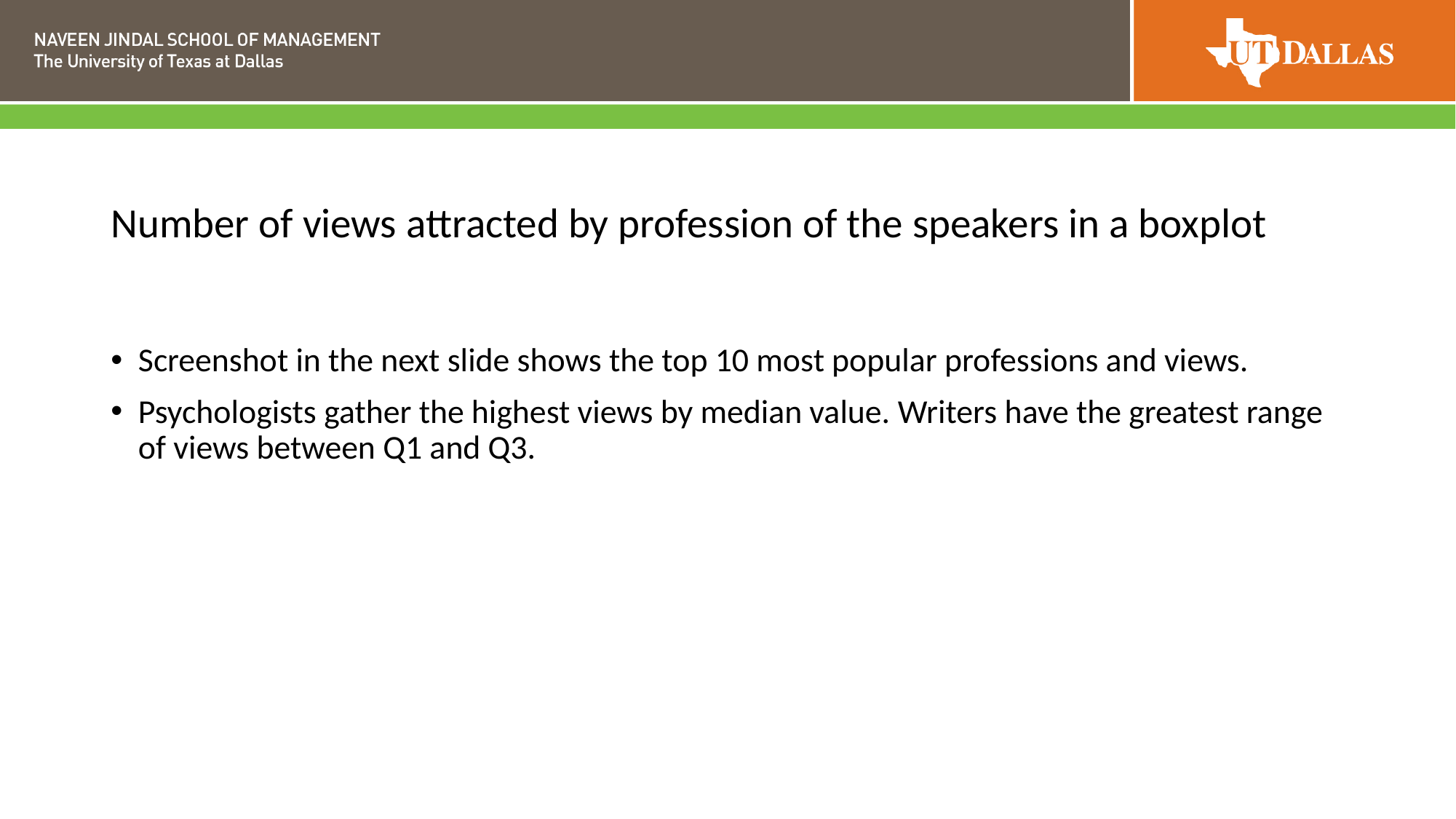

# Number of views attracted by profession of the speakers in a boxplot
Screenshot in the next slide shows the top 10 most popular professions and views.
Psychologists gather the highest views by median value. Writers have the greatest range of views between Q1 and Q3.